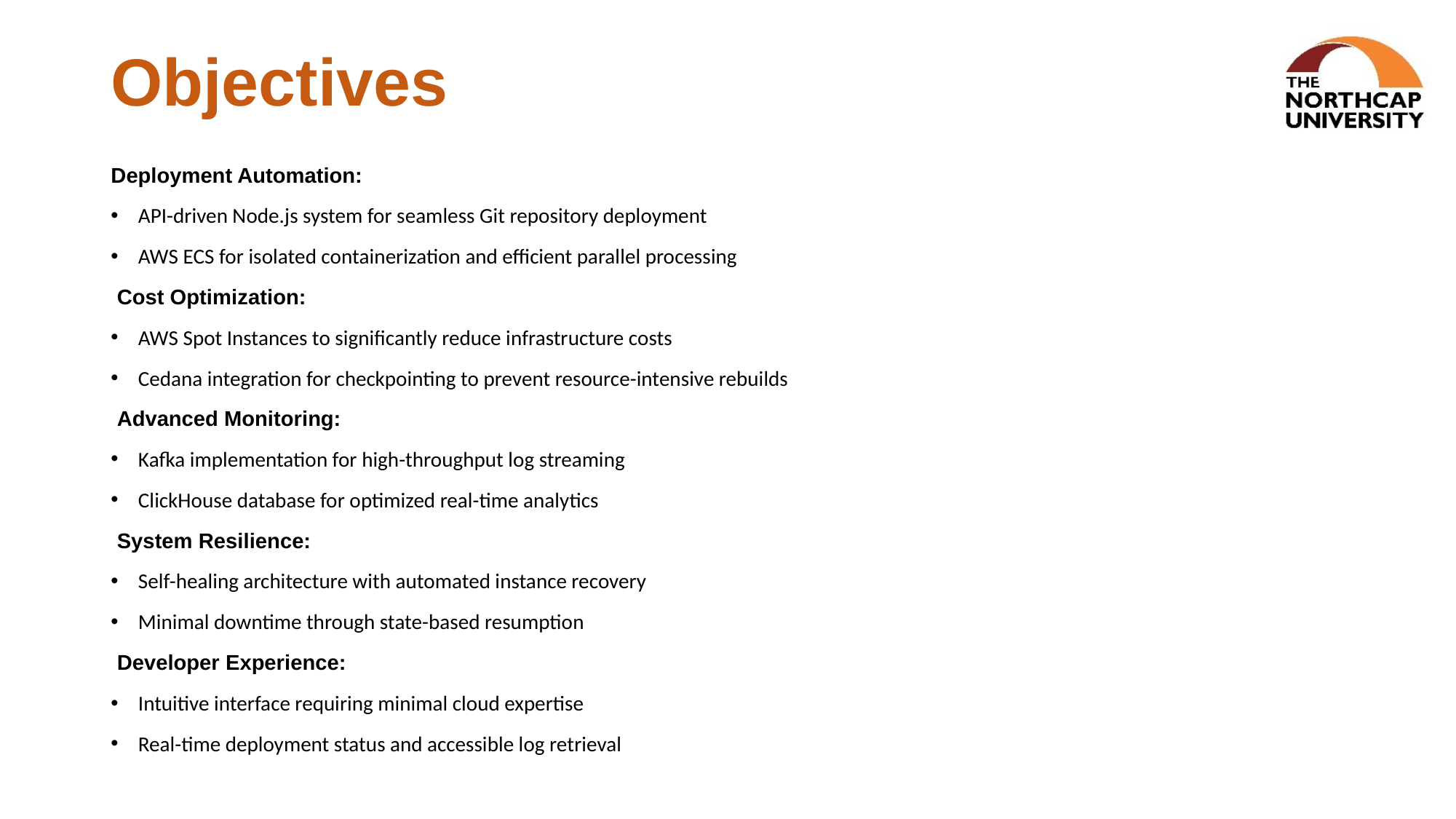

# Objectives
Deployment Automation:
API-driven Node.js system for seamless Git repository deployment
AWS ECS for isolated containerization and efficient parallel processing
 Cost Optimization:
AWS Spot Instances to significantly reduce infrastructure costs
Cedana integration for checkpointing to prevent resource-intensive rebuilds
 Advanced Monitoring:
Kafka implementation for high-throughput log streaming
ClickHouse database for optimized real-time analytics
 System Resilience:
Self-healing architecture with automated instance recovery
Minimal downtime through state-based resumption
 Developer Experience:
Intuitive interface requiring minimal cloud expertise
Real-time deployment status and accessible log retrieval